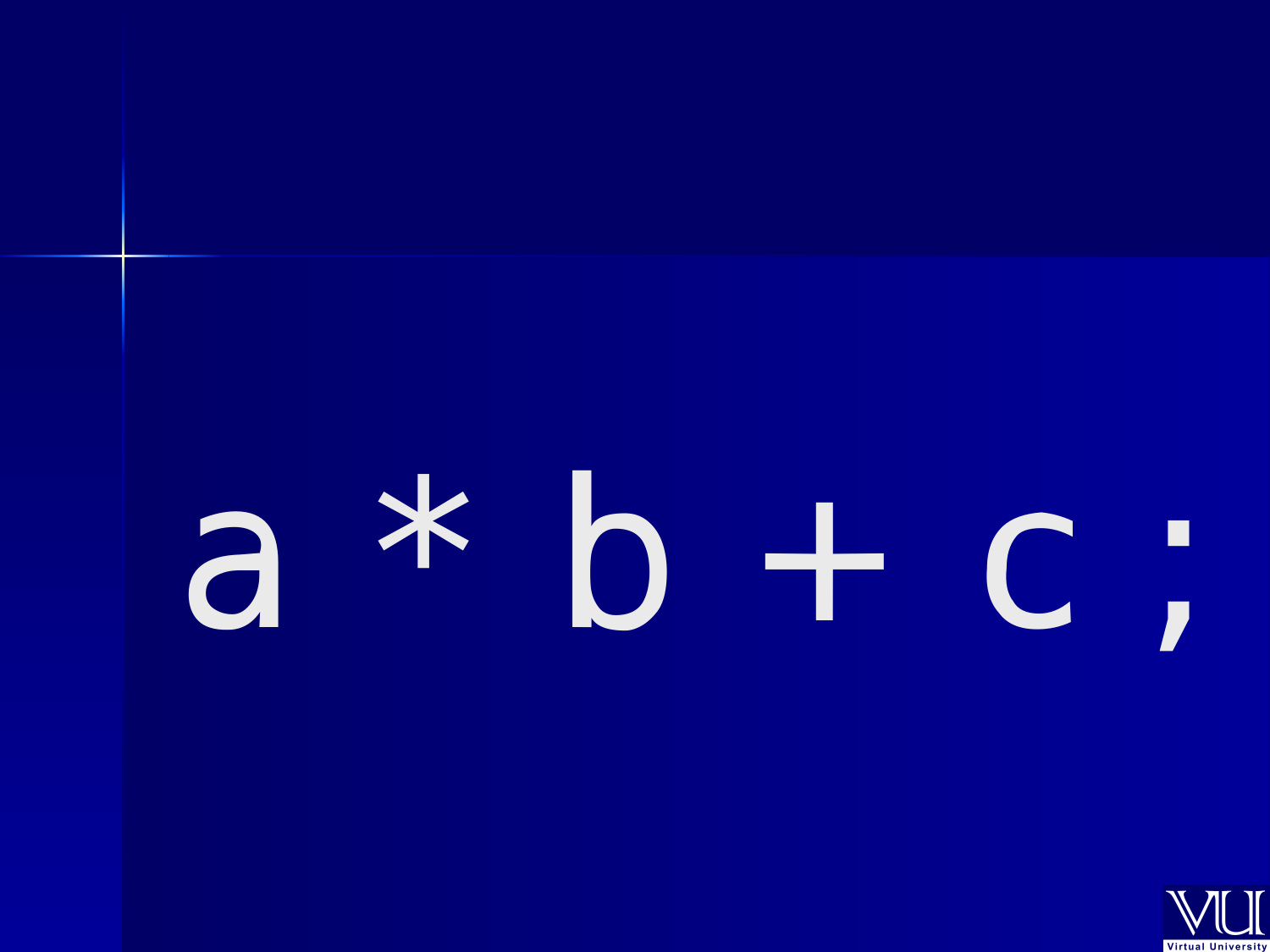

# a * b + c ;